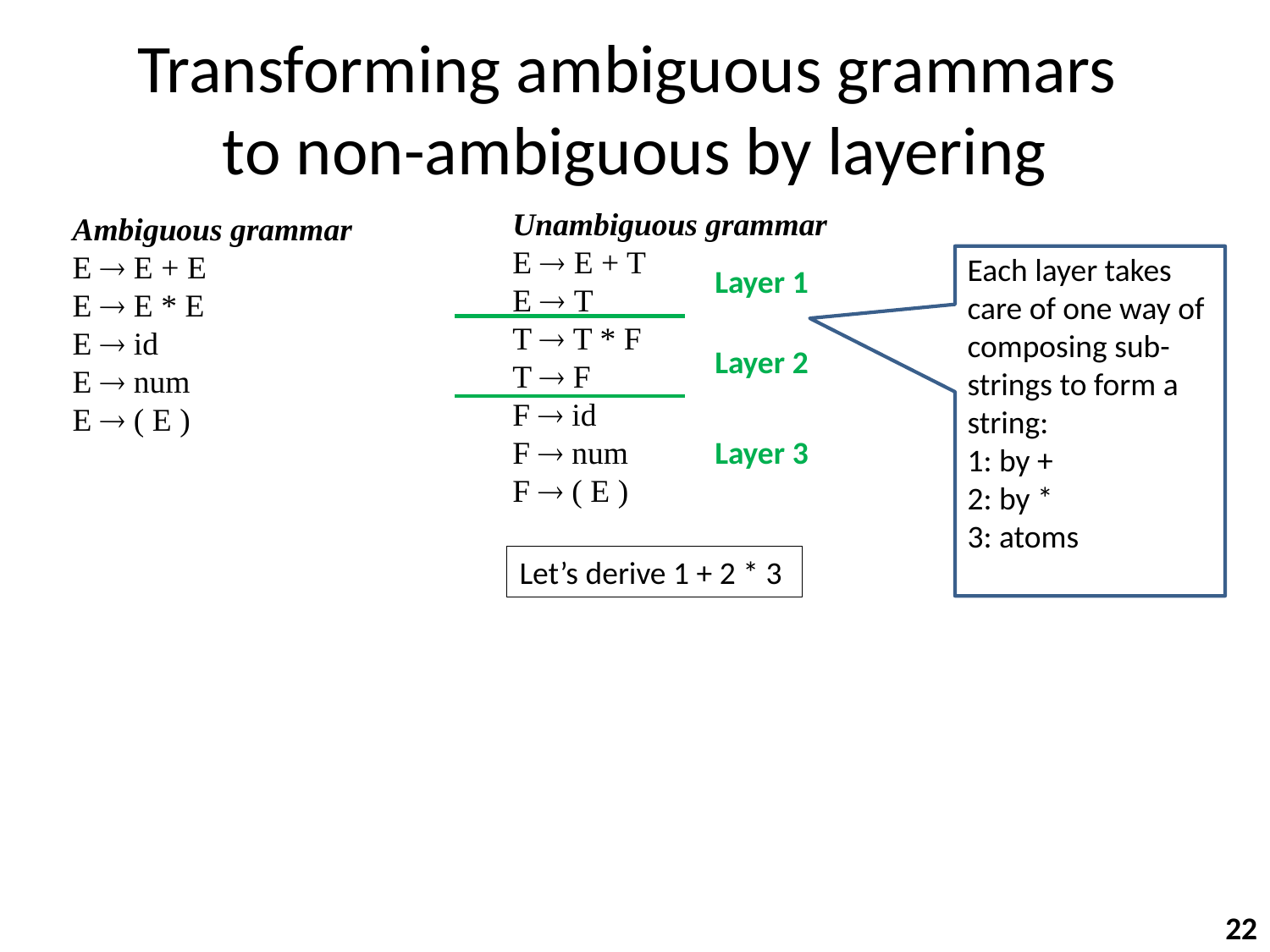

# Transforming ambiguous grammars to non-ambiguous by layering
Unambiguous grammar
E → E + T
E → T
T → T * F
T → F
F → id
F → num
F → ( E )
Ambiguous grammar
E → E + E
E → E * E
E → id
E → num
E → ( E )
Each layer takes care of one way of composing sub-strings to form a string:
1: by +
2: by *
3: atoms
Layer 1
Layer 2
Layer 3
Let’s derive 1 + 2 * 3
22